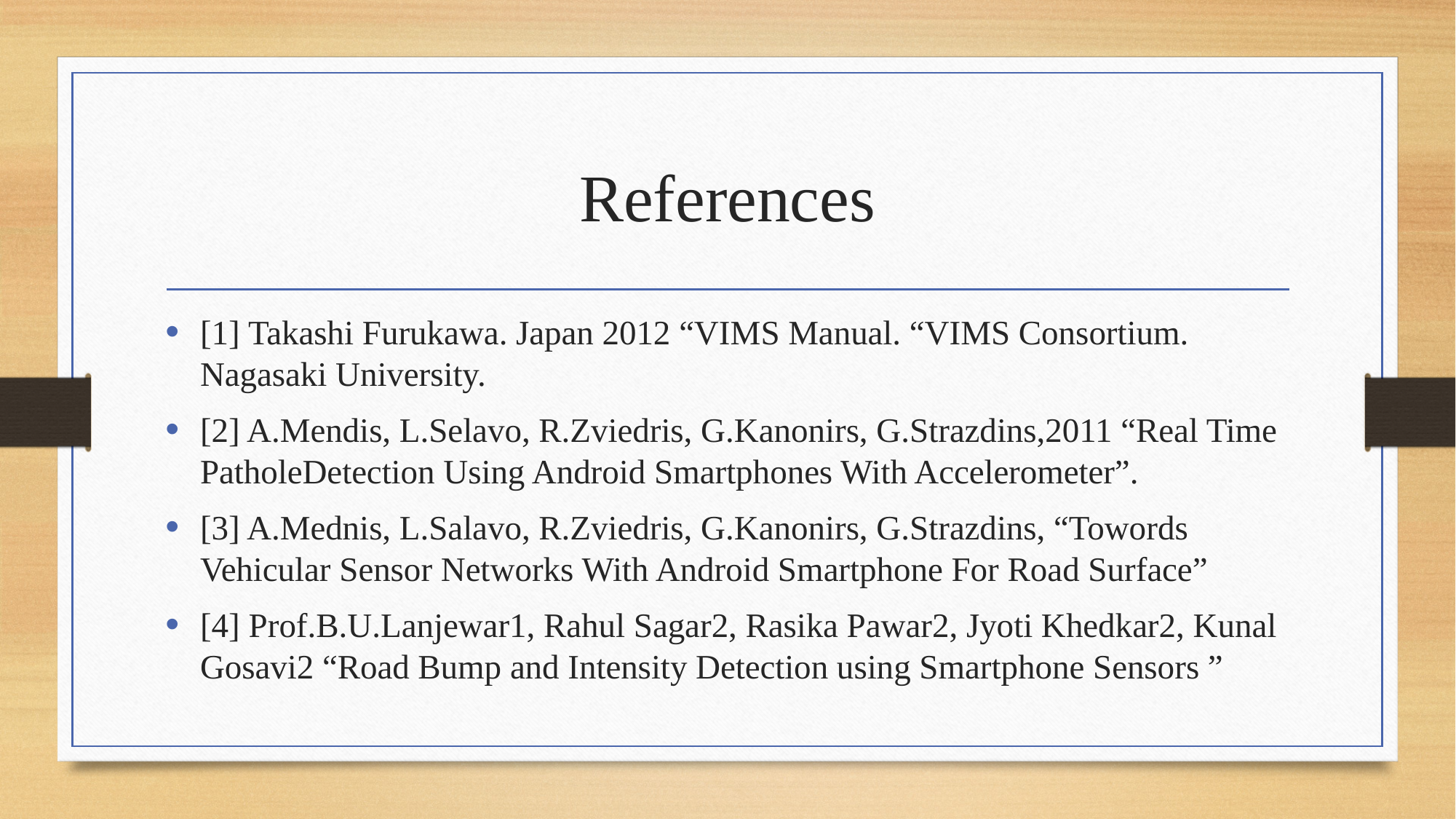

# References
[1] Takashi Furukawa. Japan 2012 “VIMS Manual. “VIMS Consortium. Nagasaki University.
[2] A.Mendis, L.Selavo, R.Zviedris, G.Kanonirs, G.Strazdins,2011 “Real Time PatholeDetection Using Android Smartphones With Accelerometer”.
[3] A.Mednis, L.Salavo, R.Zviedris, G.Kanonirs, G.Strazdins, “Towords Vehicular Sensor Networks With Android Smartphone For Road Surface”
[4] Prof.B.U.Lanjewar1, Rahul Sagar2, Rasika Pawar2, Jyoti Khedkar2, Kunal Gosavi2 “Road Bump and Intensity Detection using Smartphone Sensors ”